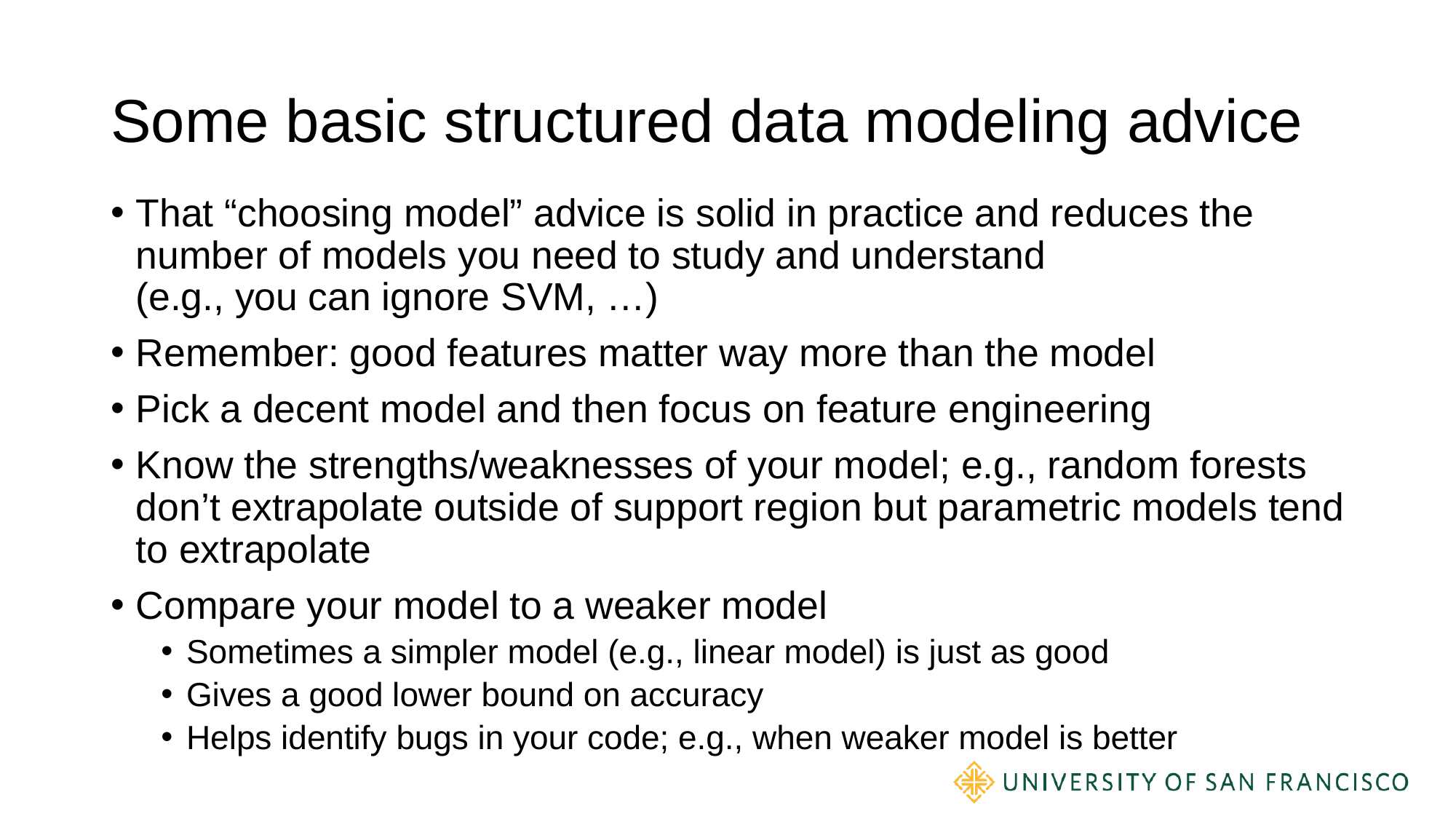

# Some basic structured data modeling advice
That “choosing model” advice is solid in practice and reduces the number of models you need to study and understand
(e.g., you can ignore SVM, …)
Remember: good features matter way more than the model
Pick a decent model and then focus on feature engineering
Know the strengths/weaknesses of your model; e.g., random forests don’t extrapolate outside of support region but parametric models tend to extrapolate
Compare your model to a weaker model
Sometimes a simpler model (e.g., linear model) is just as good
Gives a good lower bound on accuracy
Helps identify bugs in your code; e.g., when weaker model is better